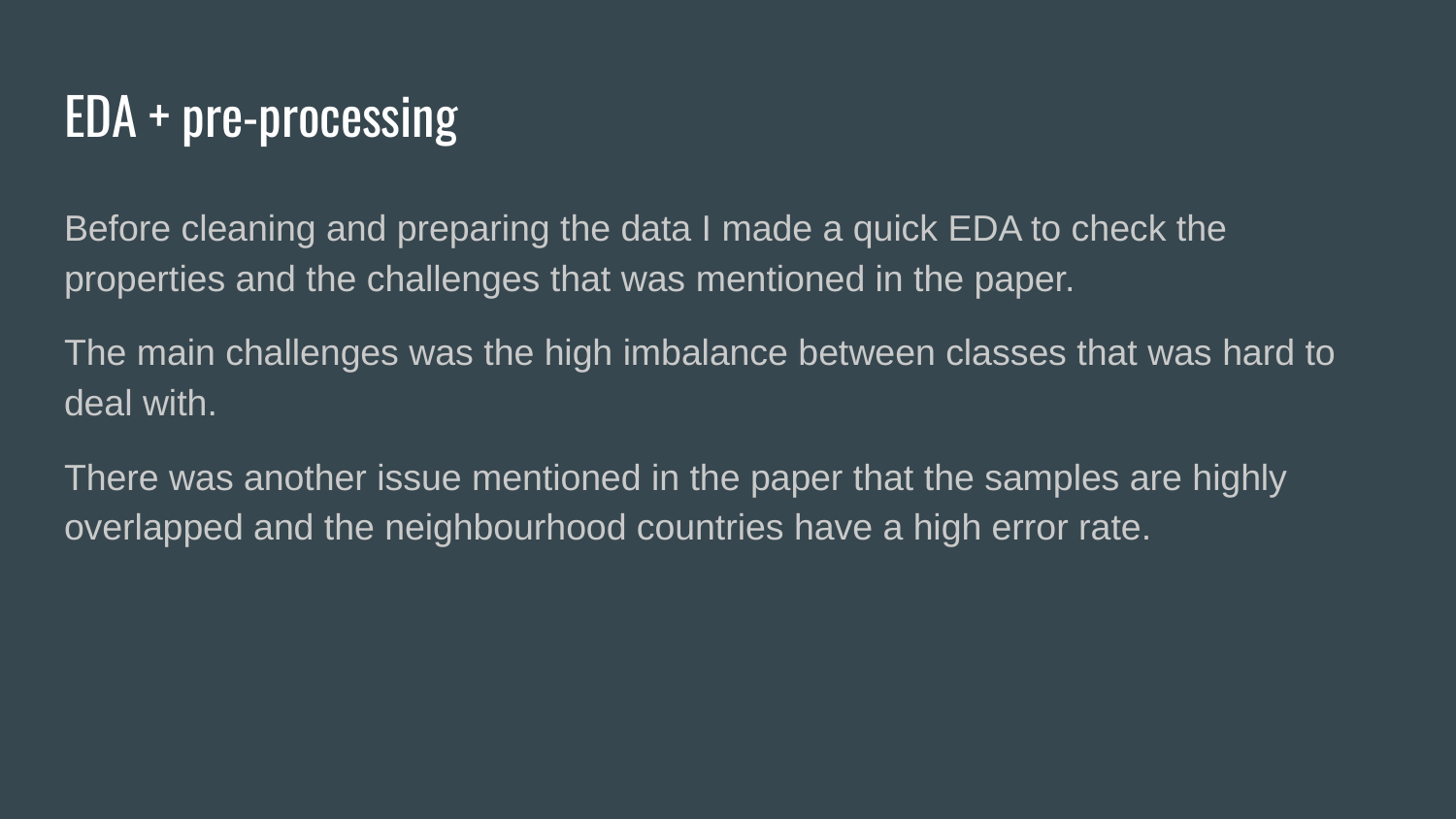

# EDA + pre-processing
Before cleaning and preparing the data I made a quick EDA to check the properties and the challenges that was mentioned in the paper.
The main challenges was the high imbalance between classes that was hard to deal with.
There was another issue mentioned in the paper that the samples are highly overlapped and the neighbourhood countries have a high error rate.